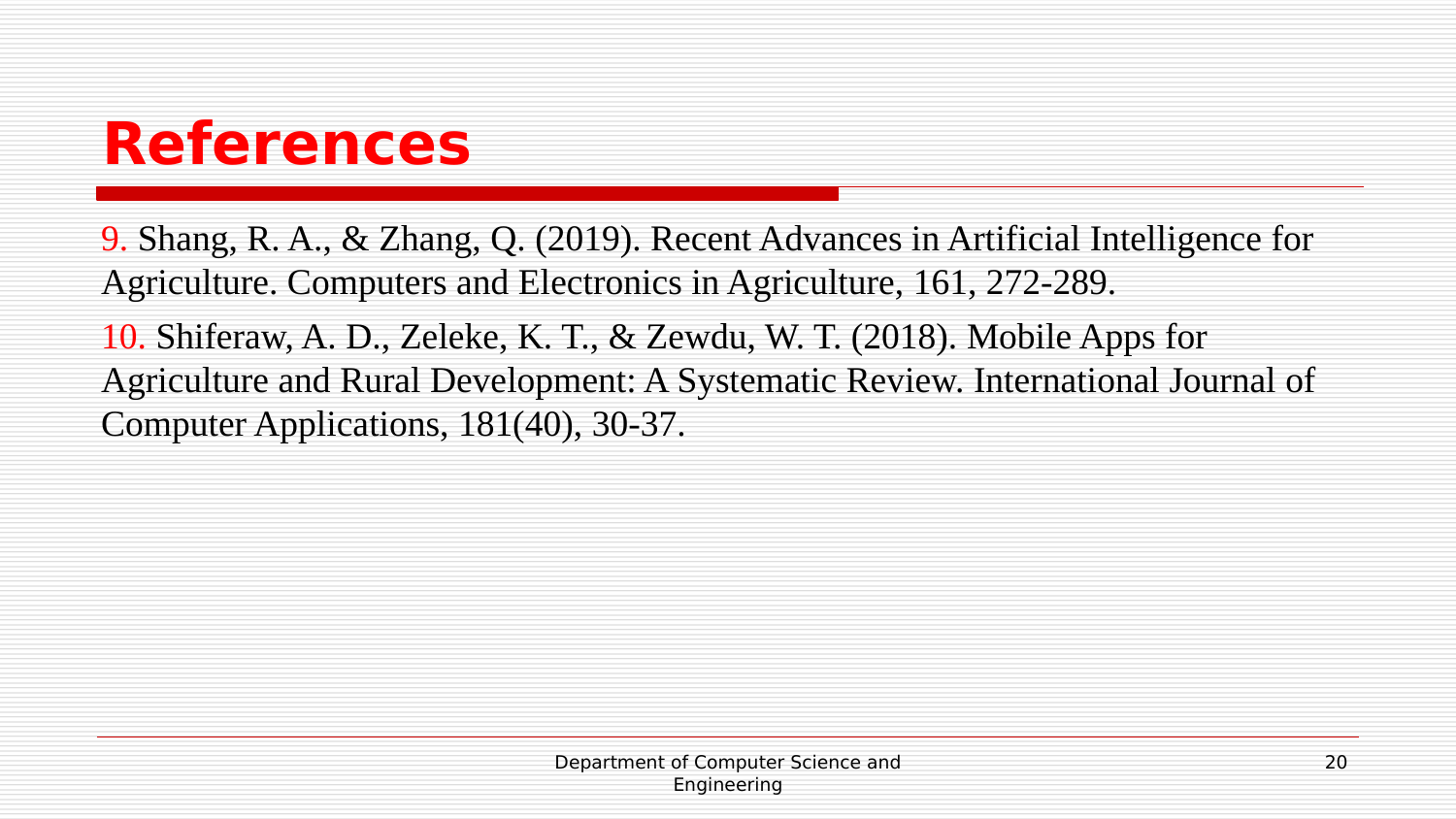

# References
9. Shang, R. A., & Zhang, Q. (2019). Recent Advances in Artificial Intelligence for Agriculture. Computers and Electronics in Agriculture, 161, 272-289.
10. Shiferaw, A. D., Zeleke, K. T., & Zewdu, W. T. (2018). Mobile Apps for Agriculture and Rural Development: A Systematic Review. International Journal of Computer Applications, 181(40), 30-37.
Department of Computer Science and Engineering
20